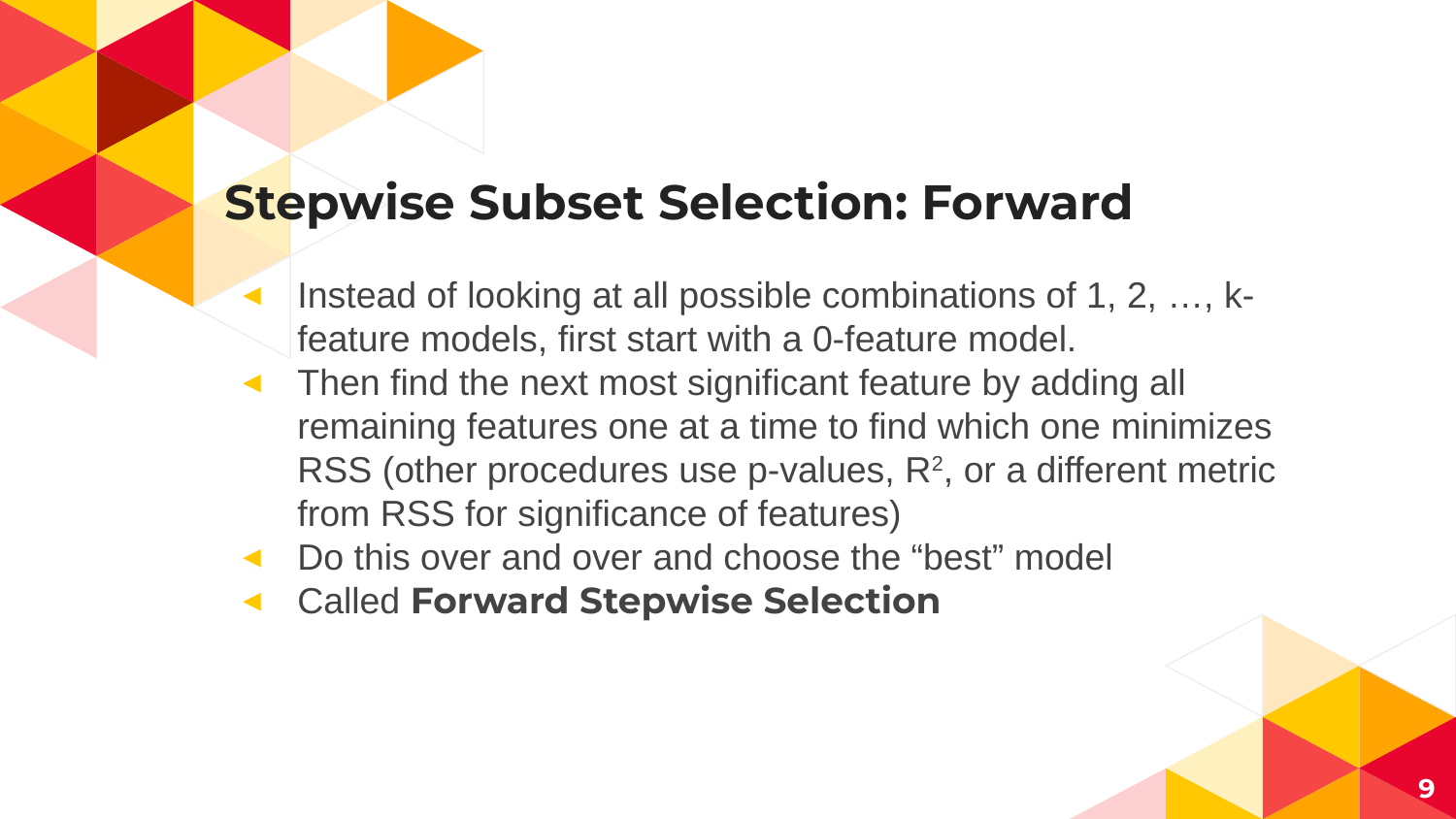

# Stepwise Subset Selection: Forward
Instead of looking at all possible combinations of 1, 2, …, k-feature models, first start with a 0-feature model.
Then find the next most significant feature by adding all remaining features one at a time to find which one minimizes RSS (other procedures use p-values, R2, or a different metric from RSS for significance of features)
Do this over and over and choose the “best” model
Called Forward Stepwise Selection
9